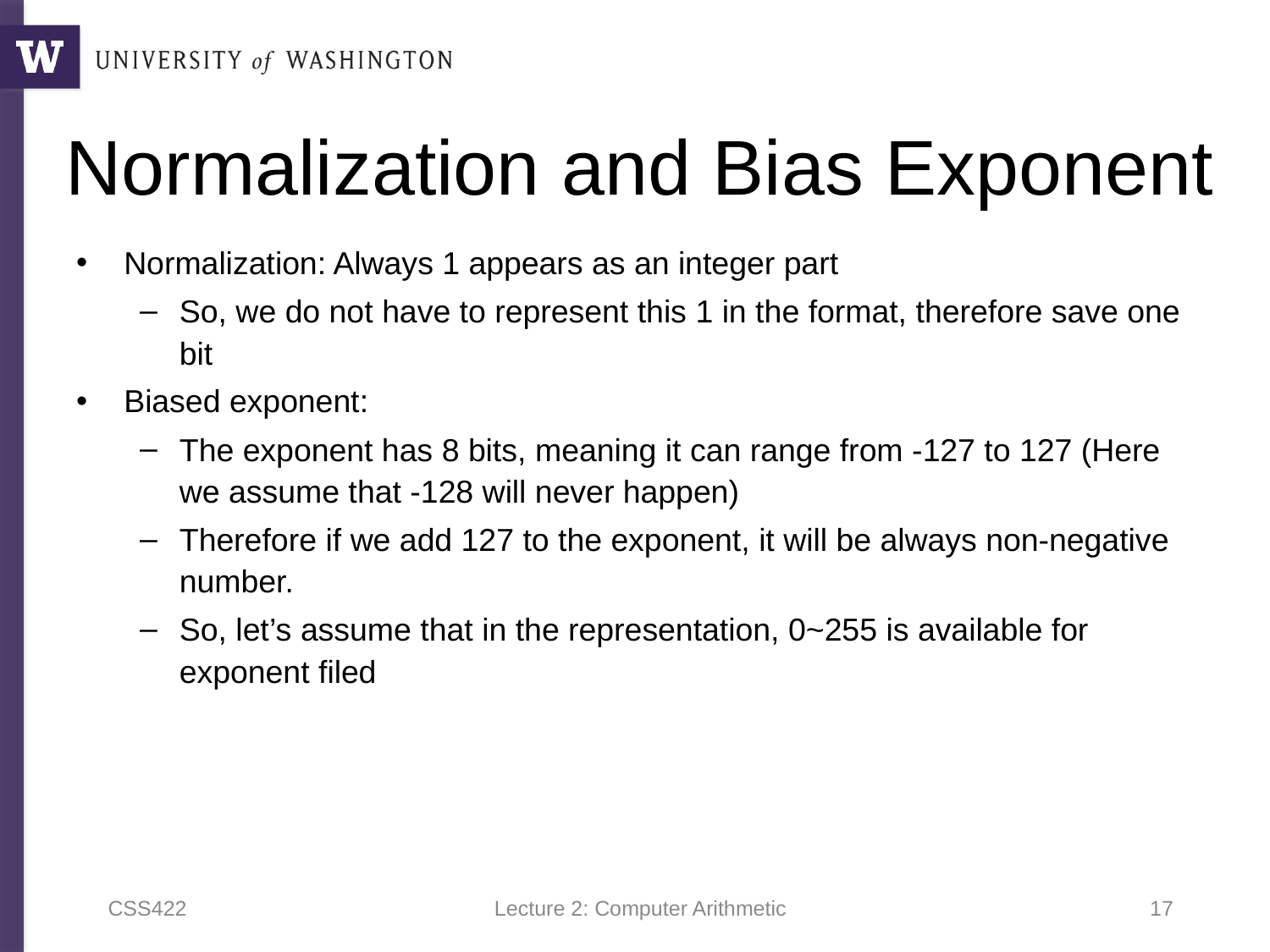

# Normalization and Bias Exponent
Normalization: Always 1 appears as an integer part
So, we do not have to represent this 1 in the format, therefore save one bit
Biased exponent:
The exponent has 8 bits, meaning it can range from -127 to 127 (Here we assume that -128 will never happen)
Therefore if we add 127 to the exponent, it will be always non-negative number.
So, let’s assume that in the representation, 0~255 is available for exponent filed

CSS422
Lecture 2: Computer Arithmetic
17